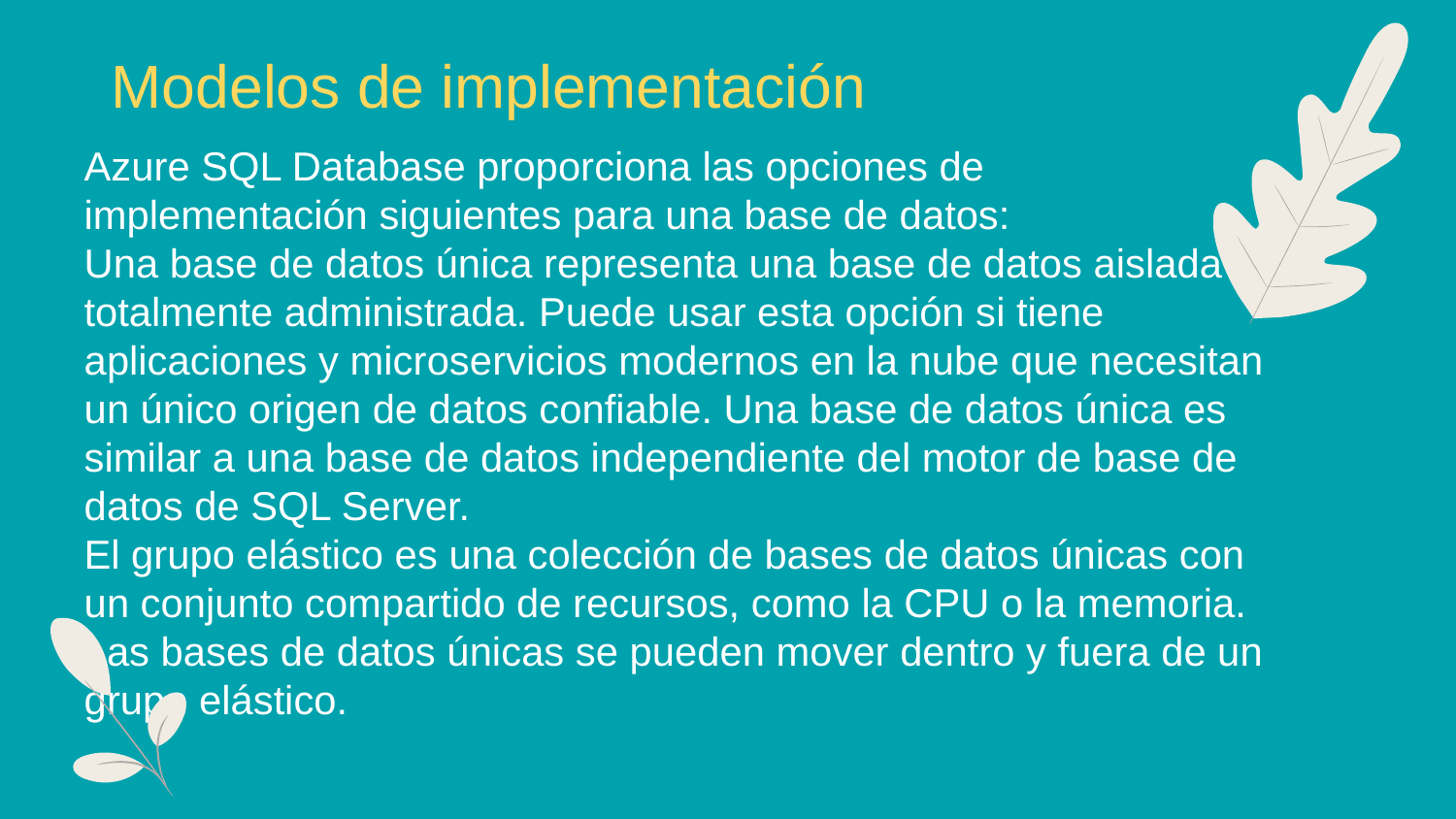

# Modelos de implementación
Azure SQL Database proporciona las opciones de implementación siguientes para una base de datos:
Una base de datos única representa una base de datos aislada totalmente administrada. Puede usar esta opción si tiene aplicaciones y microservicios modernos en la nube que necesitan un único origen de datos confiable. Una base de datos única es similar a una base de datos independiente del motor de base de datos de SQL Server.
El grupo elástico es una colección de bases de datos únicas con un conjunto compartido de recursos, como la CPU o la memoria. Las bases de datos únicas se pueden mover dentro y fuera de un grupo elástico.